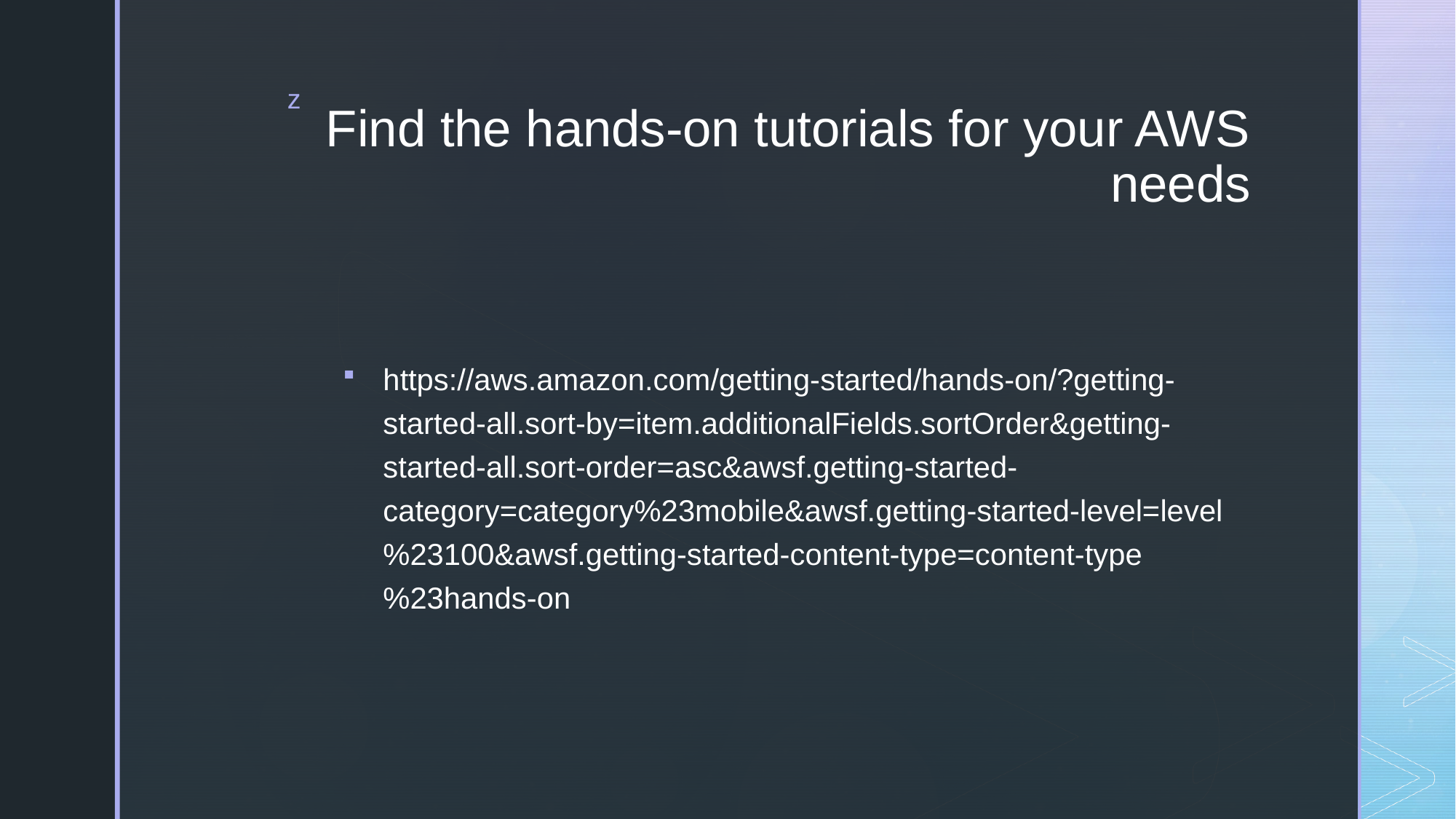

# Find the hands-on tutorials for your AWS needs
https://aws.amazon.com/getting-started/hands-on/?getting-started-all.sort-by=item.additionalFields.sortOrder&getting-started-all.sort-order=asc&awsf.getting-started-category=category%23mobile&awsf.getting-started-level=level%23100&awsf.getting-started-content-type=content-type%23hands-on